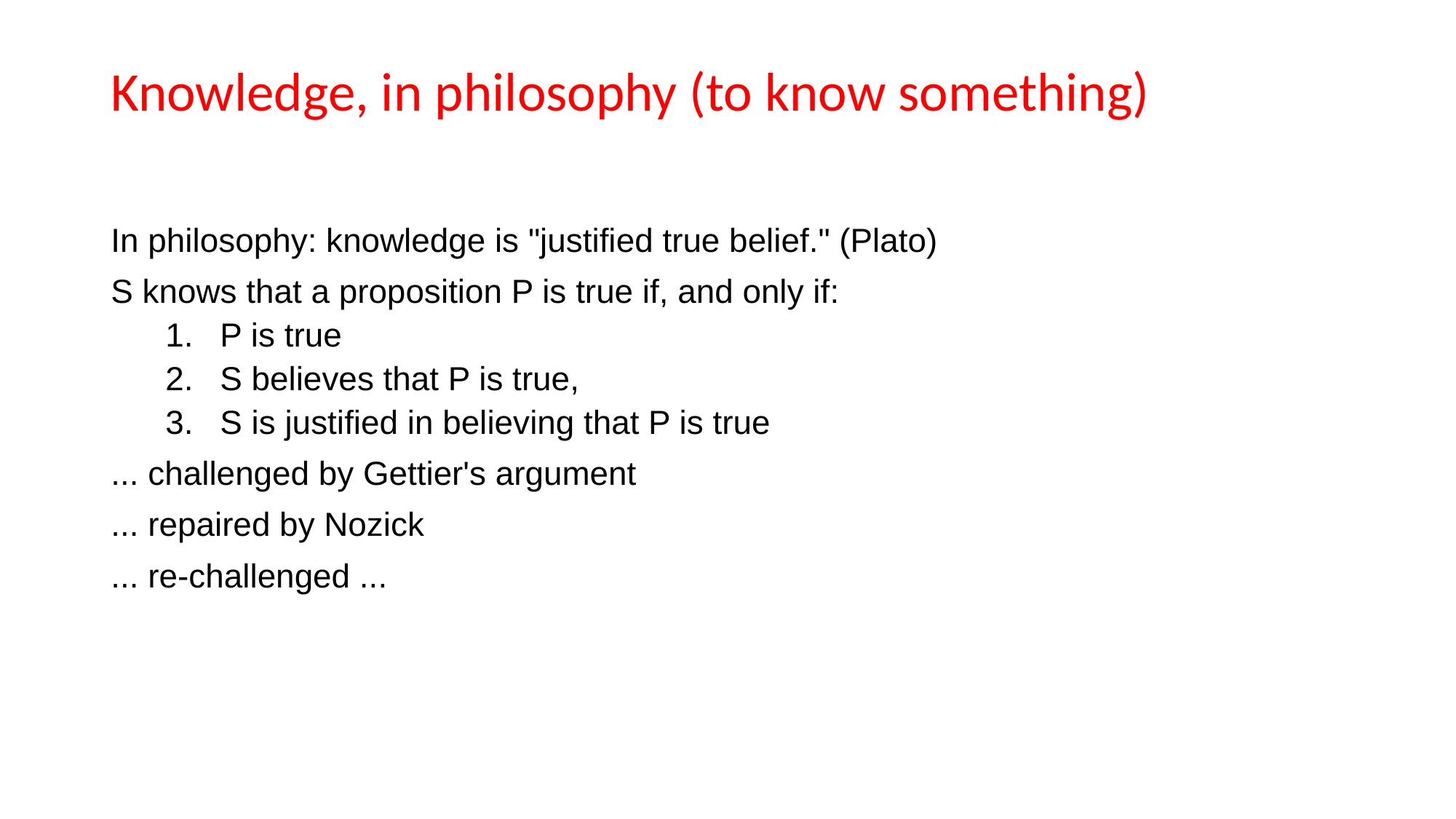

# Knowledge, in philosophy (to know something)

In philosophy: knowledge is "justified true belief." (Plato)
S knows that a proposition P is true if, and only if:
P is true
S believes that P is true,
S is justified in believing that P is true
... challenged by Gettier's argument
... repaired by Nozick
... re-challenged ...